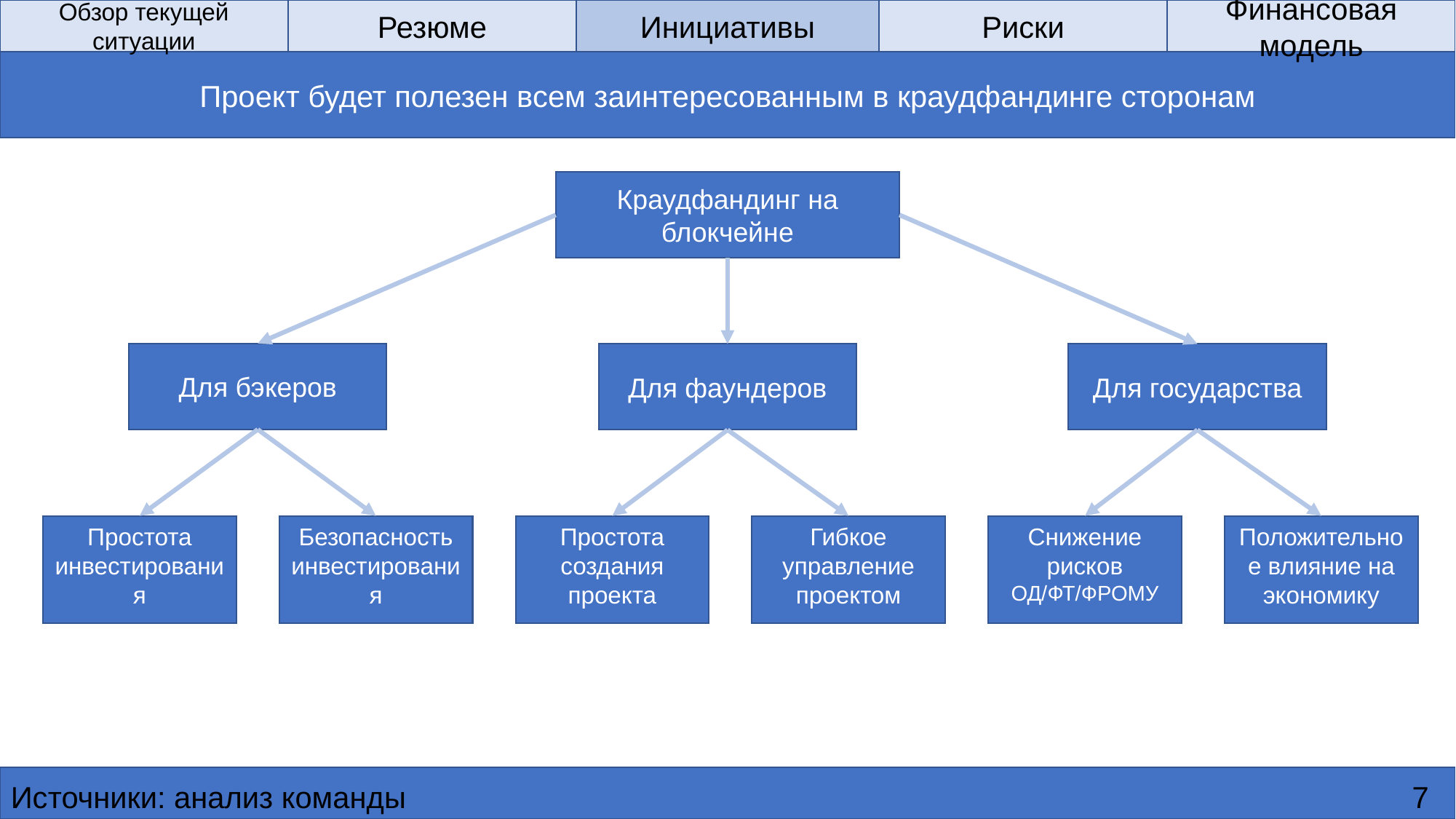

Обзор текущей ситуации
Резюме
Инициативы
Риски
Финансовая модель
Проект будет полезен всем заинтересованным в краудфандинге сторонам
Краудфандинг на блокчейне
Для бэкеров
Для фаундеров
Для государства
Простота инвестирования
Безопасность инвестирования
Простота создания проекта
Гибкое управление проектом
Снижение рисков ОД/ФТ/ФРОМУ
Положительное влияние на экономику

Источники: анализ команды
7